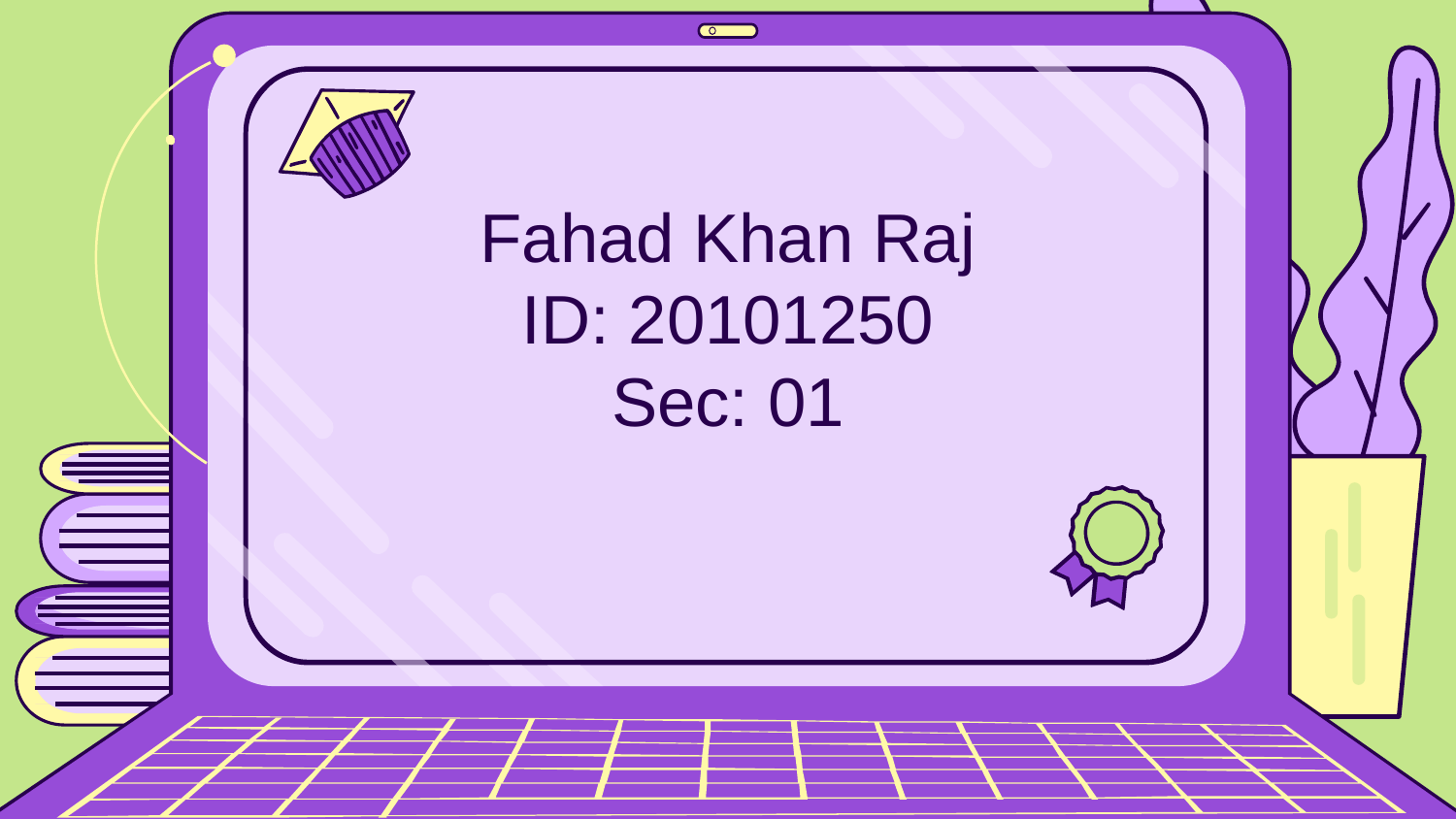

# Fahad Khan Raj
ID: 20101250
Sec: 01